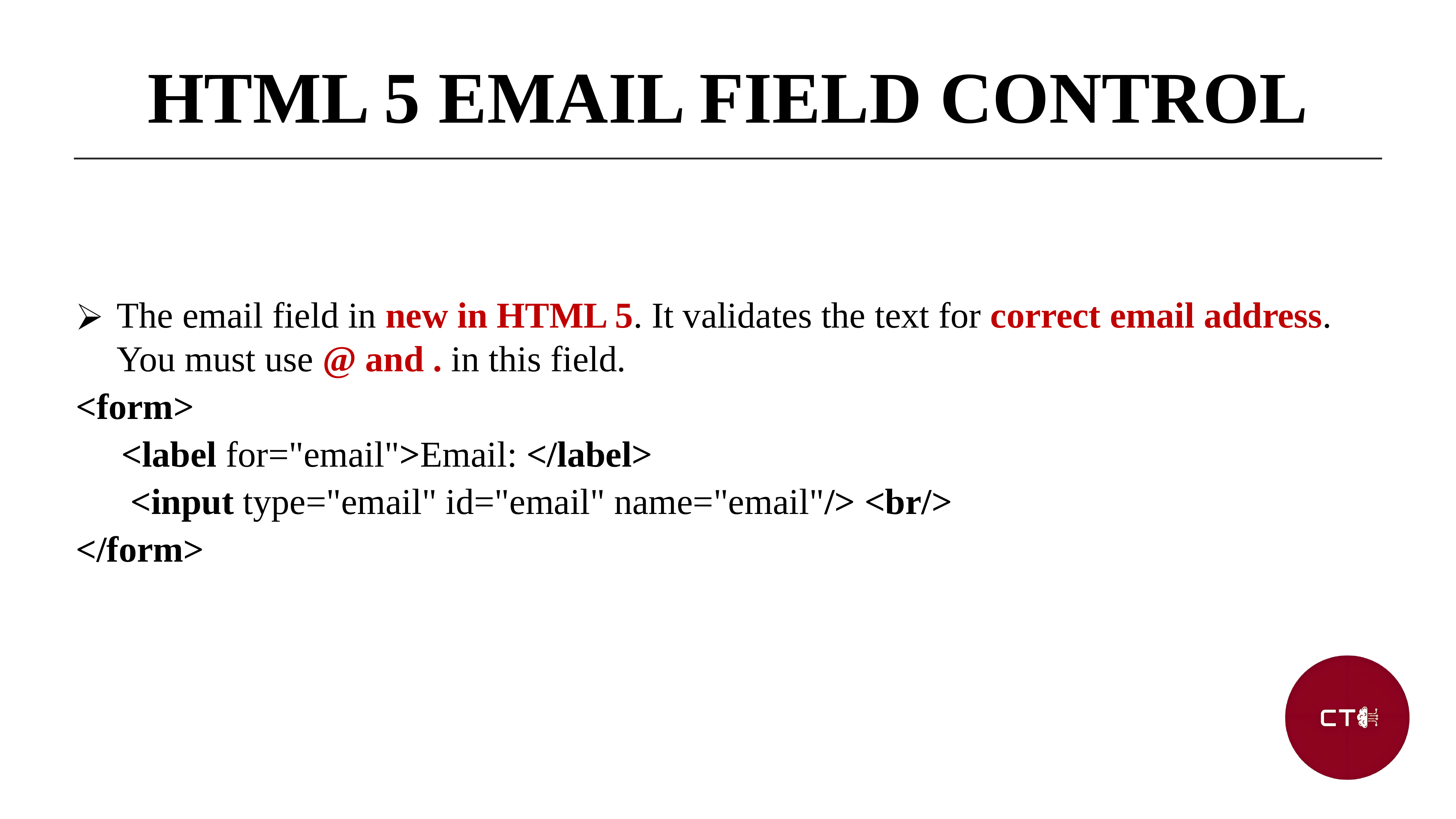

HTML 5 EMAIL FIELD CONTROL
The email field in new in HTML 5. It validates the text for correct email address. You must use @ and . in this field.
<form>
     <label for="email">Email: </label>
      <input type="email" id="email" name="email"/> <br/>
</form>